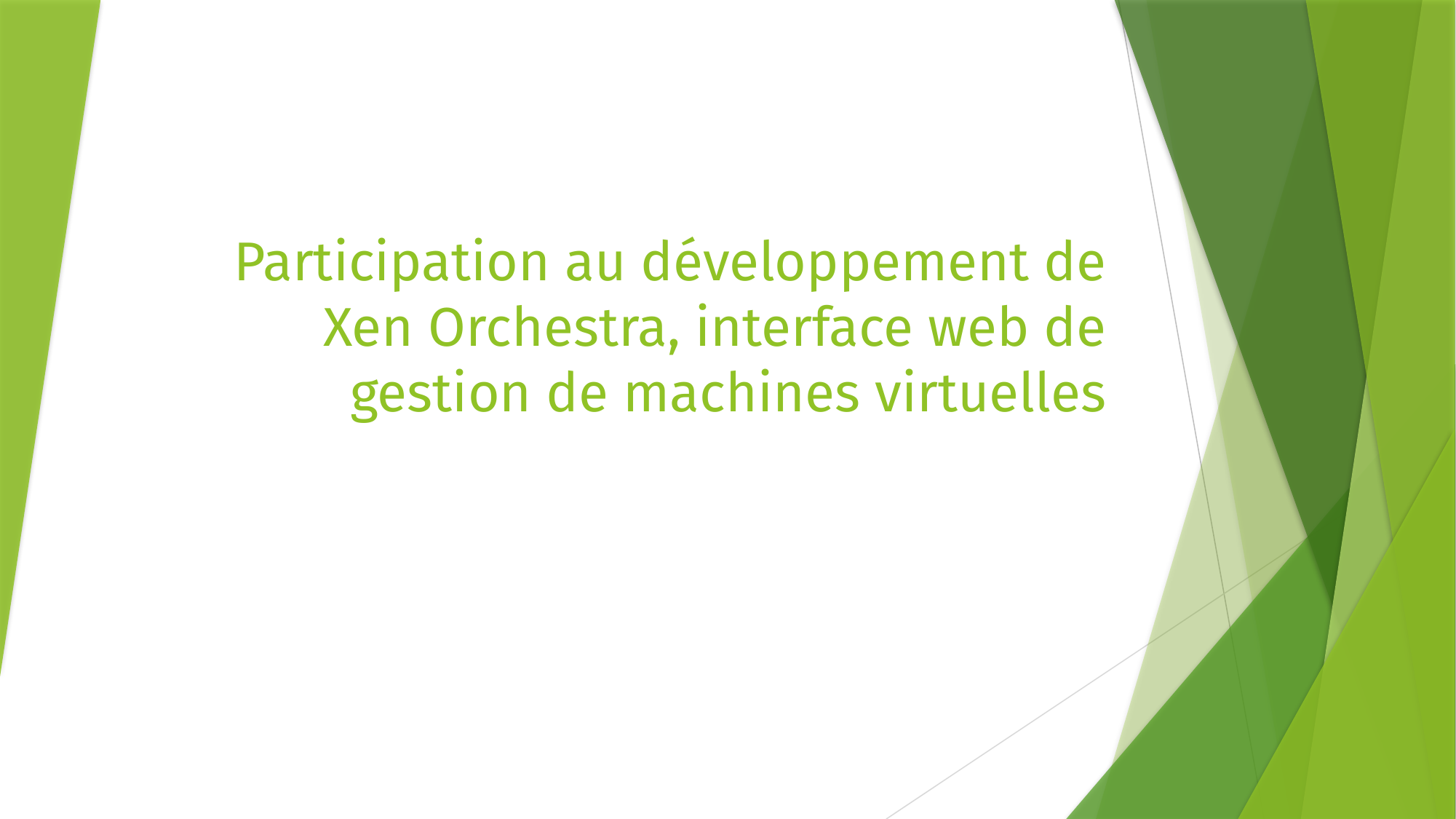

# Participation au développement de Xen Orchestra, interface web de gestion de machines virtuelles